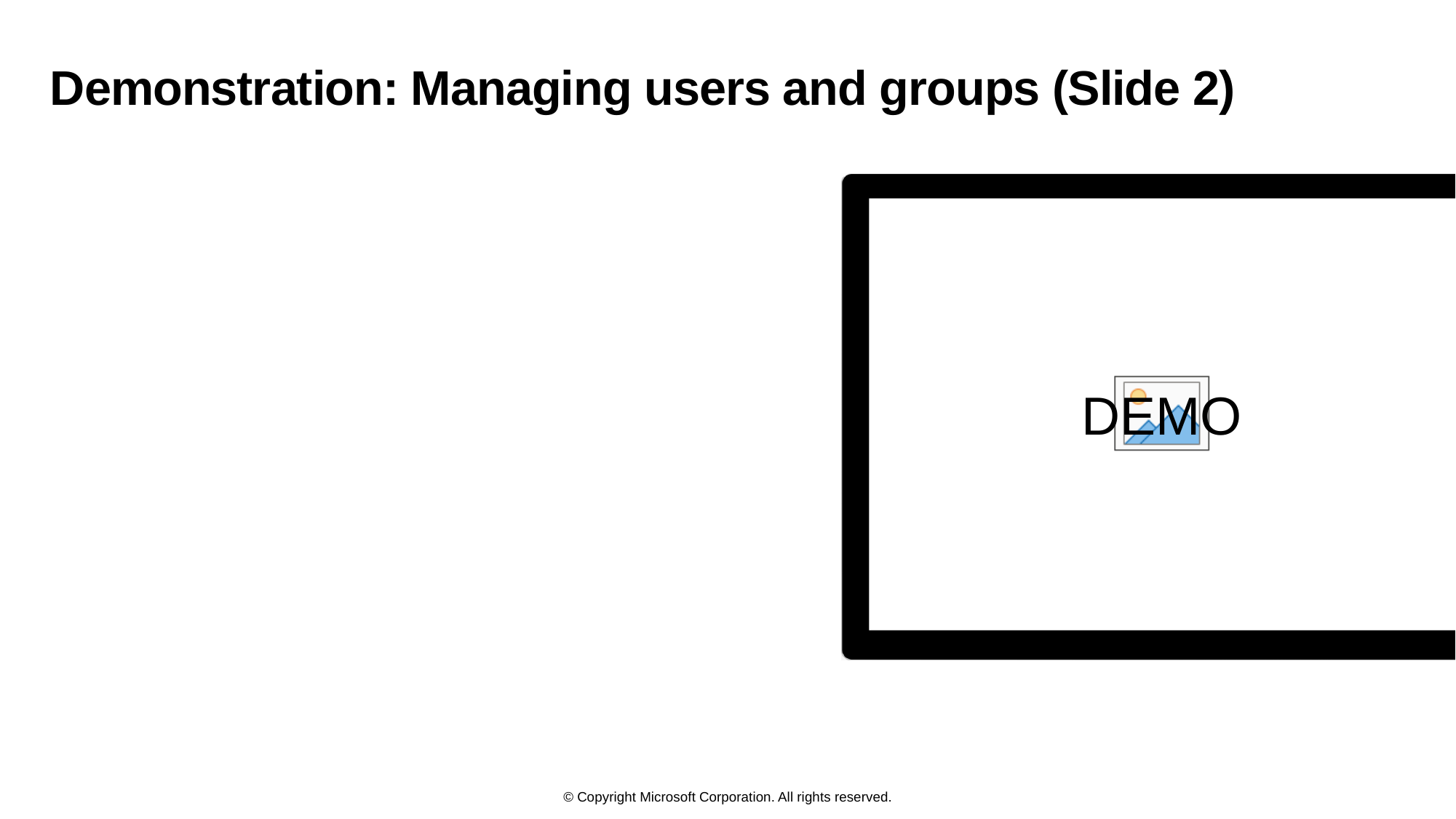

# Demonstration: Managing users and groups (Slide 2)